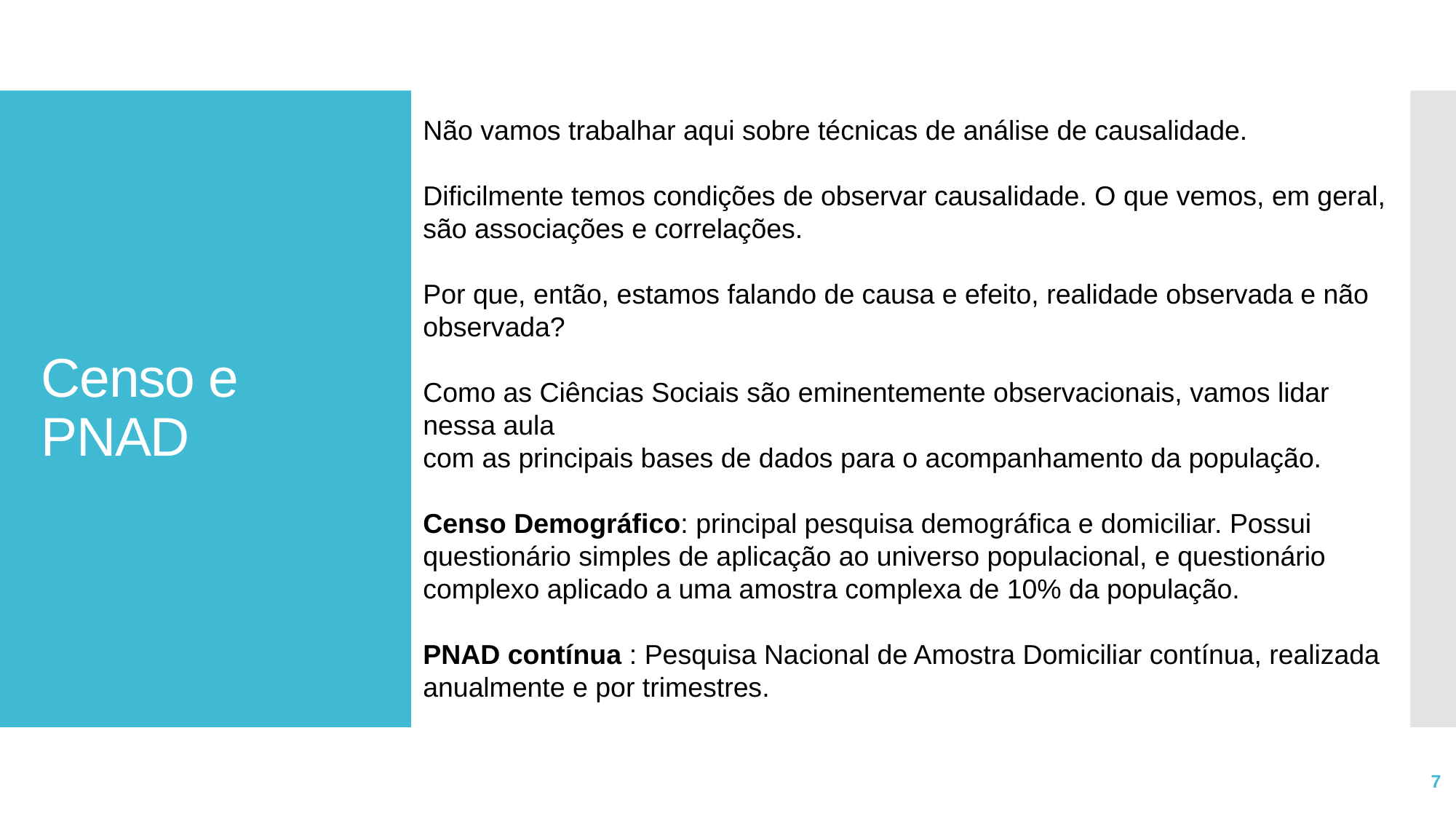

Não vamos trabalhar aqui sobre técnicas de análise de causalidade.

Dificilmente temos condições de observar causalidade. O que vemos, em geral,
são associações e correlações.

Por que, então, estamos falando de causa e efeito, realidade observada e não observada?

Como as Ciências Sociais são eminentemente observacionais, vamos lidar nessa aula
com as principais bases de dados para o acompanhamento da população.

Censo Demográfico: principal pesquisa demográfica e domiciliar. Possui questionário simples de aplicação ao universo populacional, e questionário complexo aplicado a uma amostra complexa de 10% da população.

PNAD contínua : Pesquisa Nacional de Amostra Domiciliar contínua, realizada anualmente e por trimestres.
# Censo e PNAD
7